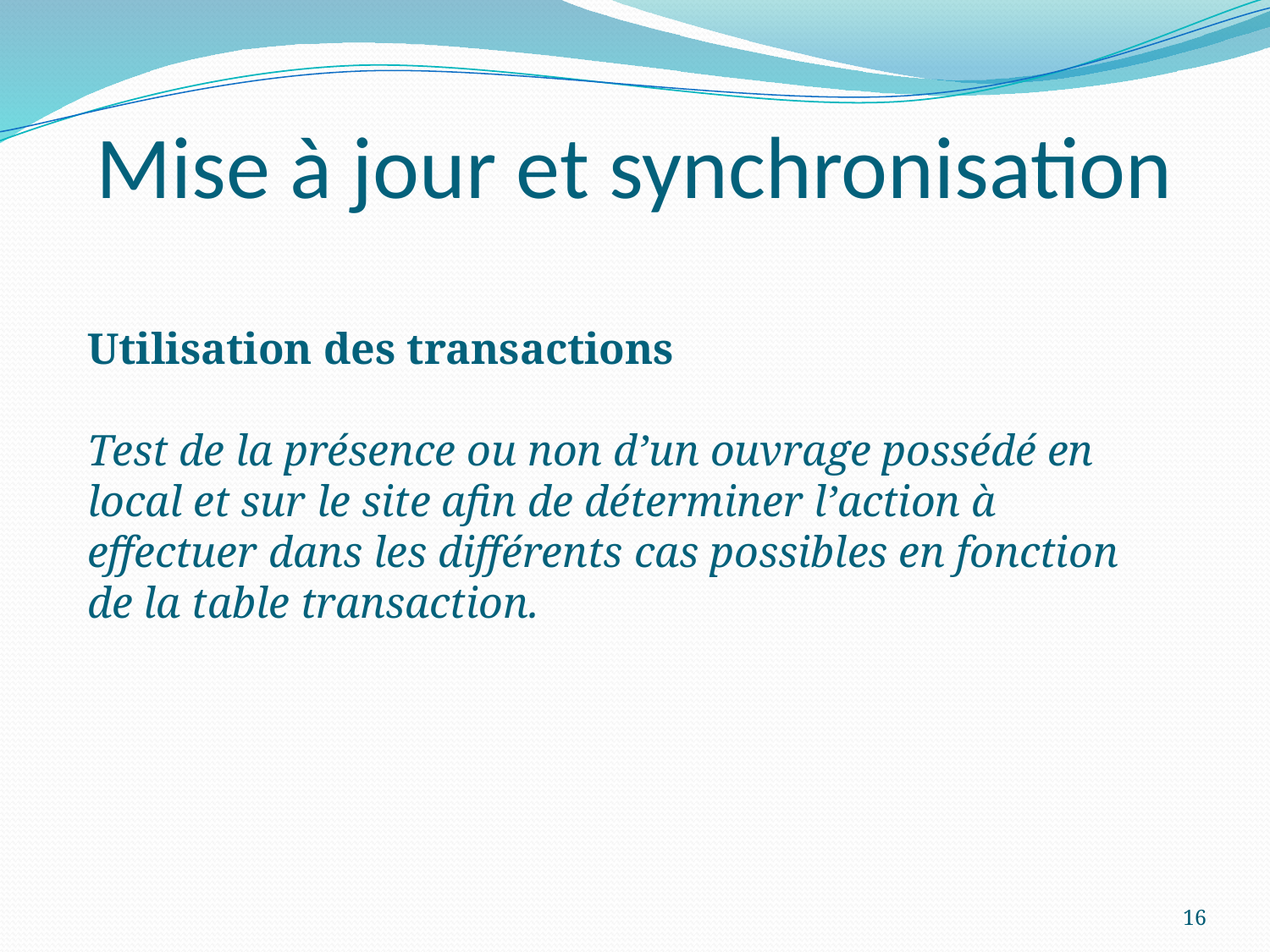

# Mise à jour et synchronisation
Utilisation des transactions

Test de la présence ou non d’un ouvrage possédé en local et sur le site afin de déterminer l’action à effectuer dans les différents cas possibles en fonction de la table transaction.
16